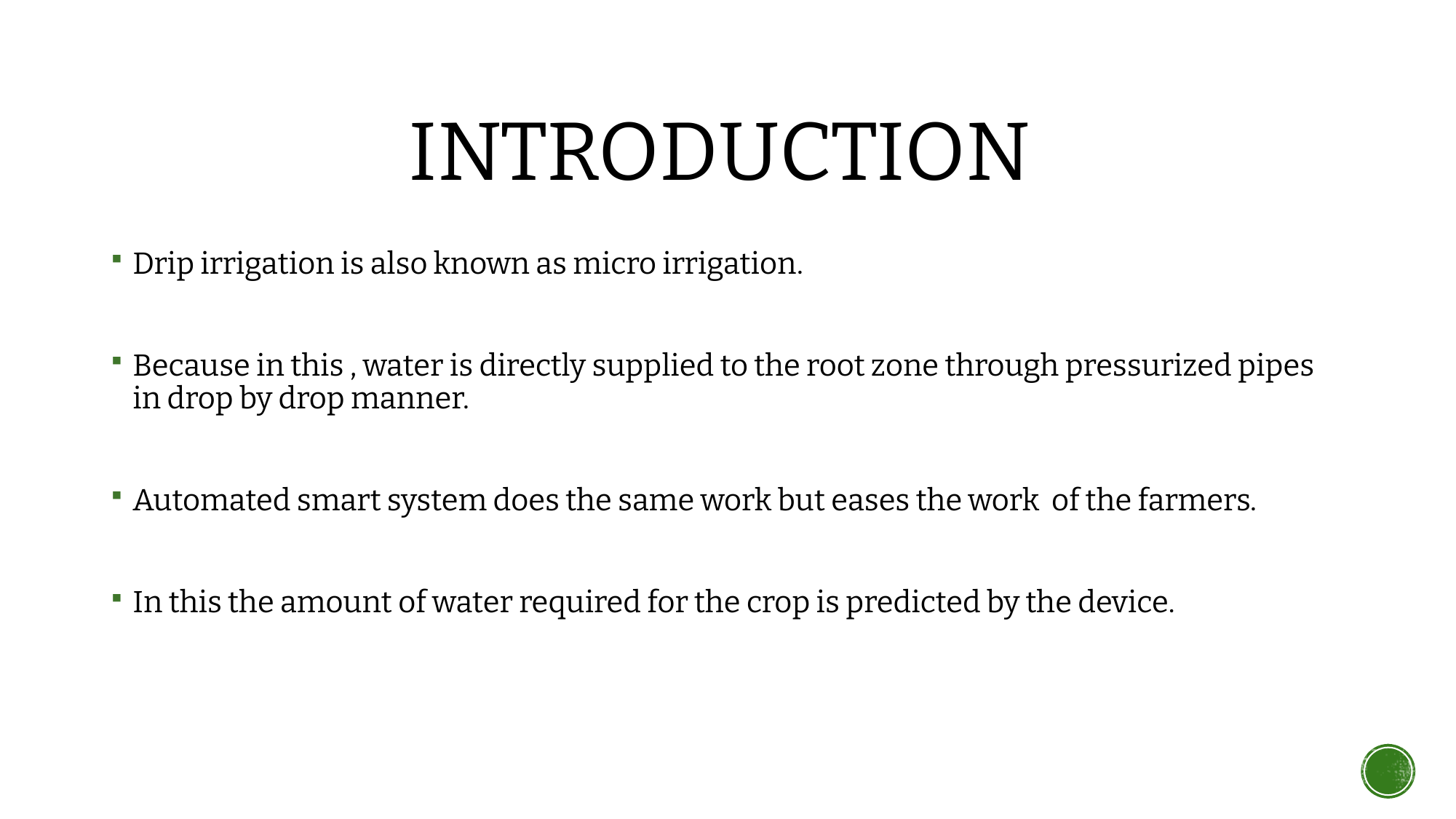

# Introduction

Drip irrigation is also known as micro irrigation.

Because in this , water is directly supplied to the root zone through pressurized pipes in drop by drop manner.

Automated smart system does the same work but eases the work  of the farmers.

In this the amount of water required for the crop is predicted by the device.